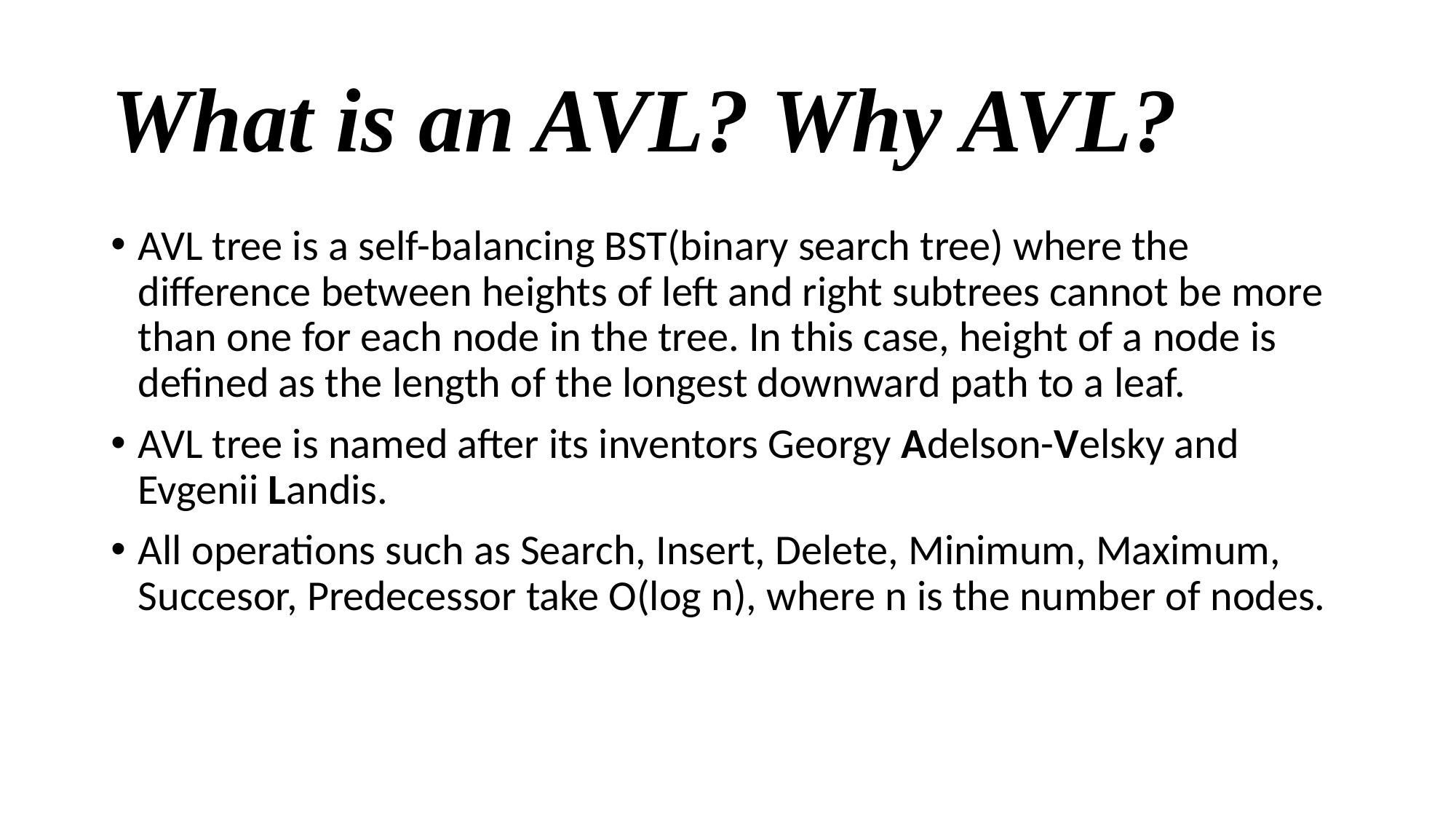

# What is an AVL? Why AVL?
AVL tree is a self-balancing BST(binary search tree) where the difference between heights of left and right subtrees cannot be more than one for each node in the tree. In this case, height of a node is defined as the length of the longest downward path to a leaf.
AVL tree is named after its inventors Georgy Adelson-Velsky and Evgenii Landis.
All operations such as Search, Insert, Delete, Minimum, Maximum, Succesor, Predecessor take O(log n), where n is the number of nodes.